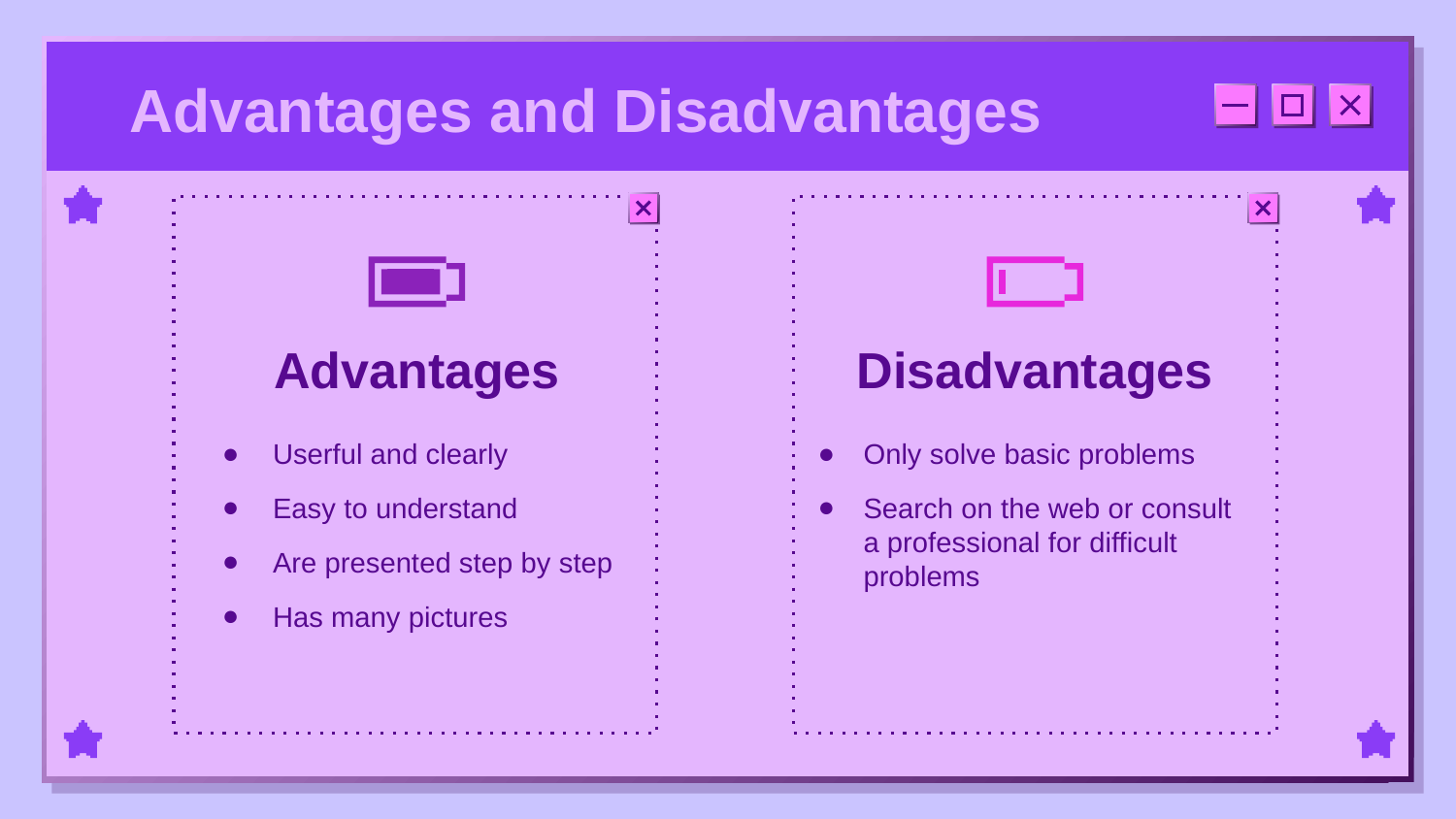

# Advantages and Disadvantages

Advantages
Disadvantages
Userful and clearly
Easy to understand
Are presented step by step
Has many pictures

Only solve basic problems
Search on the web or consult a professional for difficult problems